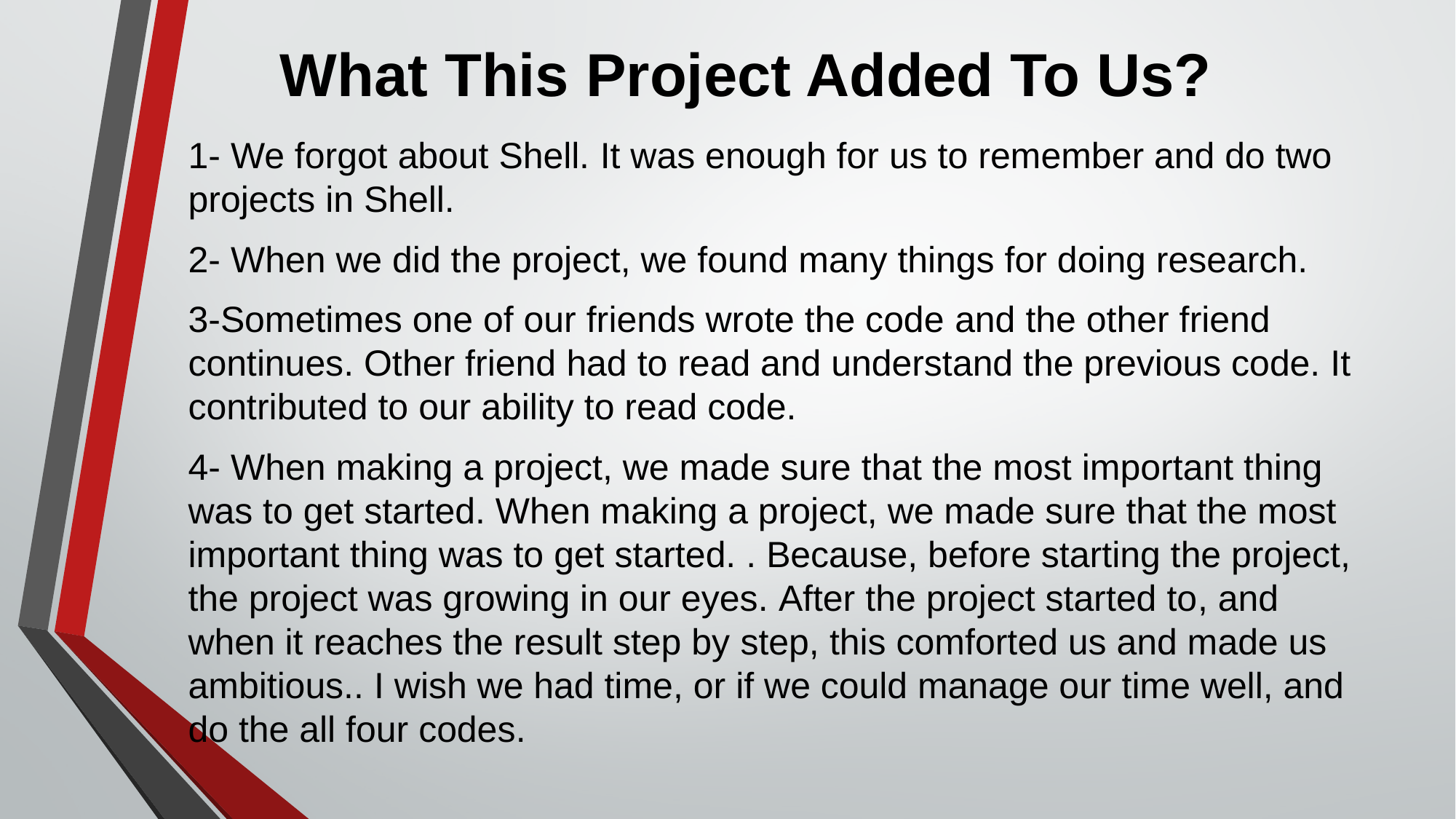

# What This Project Added To Us?
1- We forgot about Shell. It was enough for us to remember and do two projects in Shell.
2- When we did the project, we found many things for doing research.
3-Sometimes one of our friends wrote the code and the other friend continues. Other friend had to read and understand the previous code. It contributed to our ability to read code.
4- When making a project, we made sure that the most important thing was to get started. When making a project, we made sure that the most important thing was to get started. . Because, before starting the project, the project was growing in our eyes. After the project started to, and when it reaches the result step by step, this comforted us and made us ambitious.. I wish we had time, or if we could manage our time well, and do the all four codes.